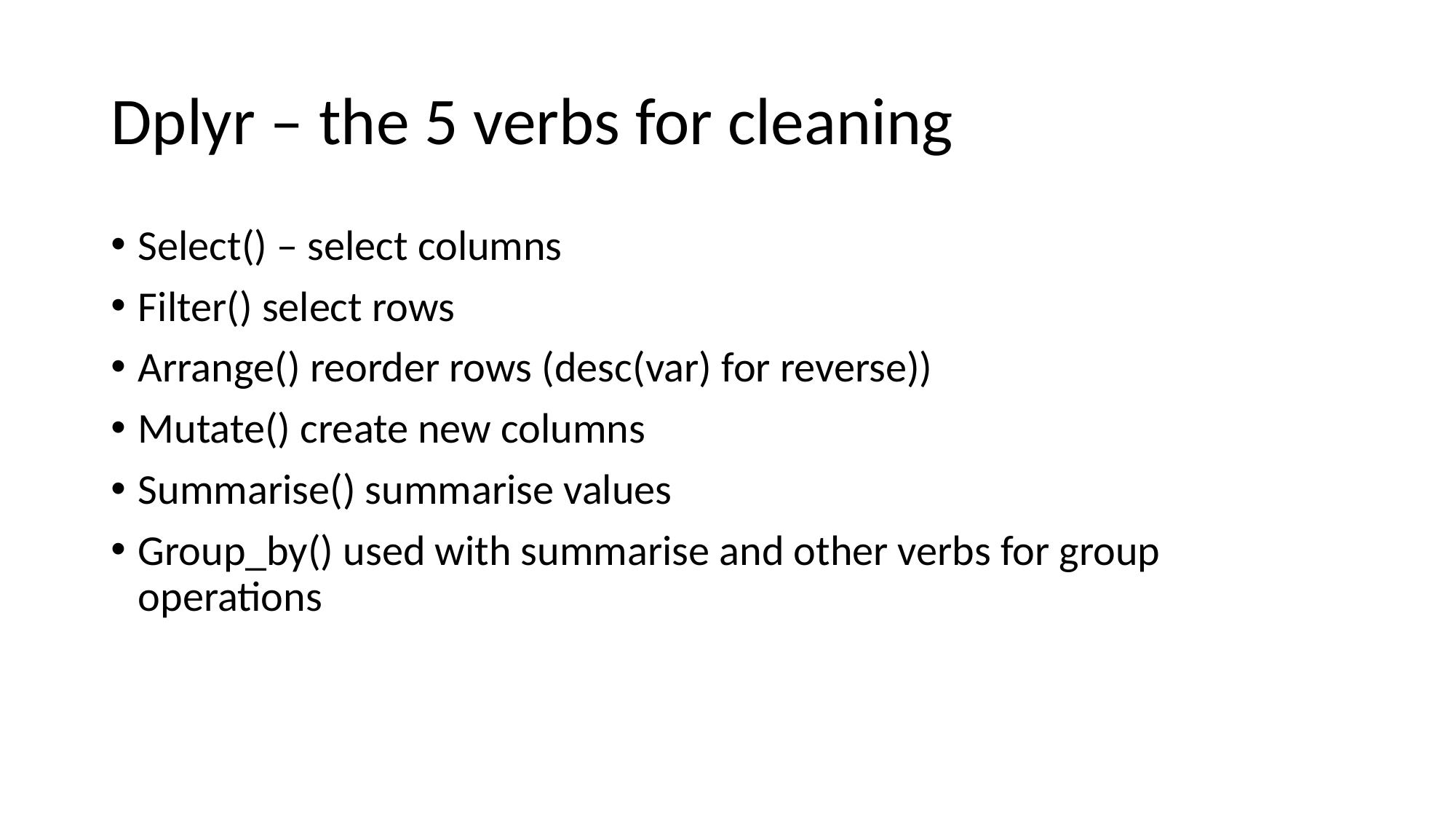

# Dplyr – the 5 verbs for cleaning
Select() – select columns
Filter() select rows
Arrange() reorder rows (desc(var) for reverse))
Mutate() create new columns
Summarise() summarise values
Group_by() used with summarise and other verbs for group operations